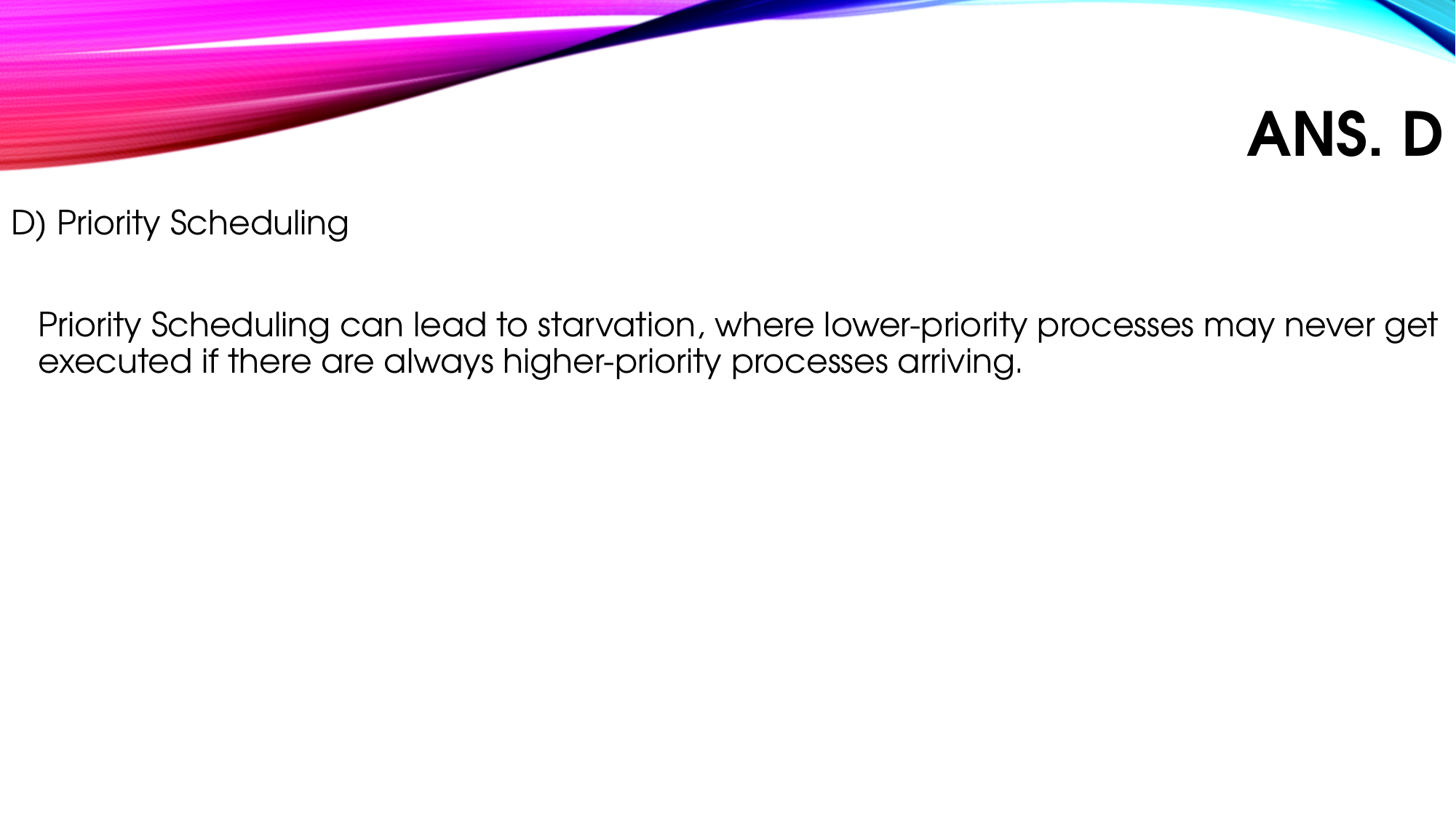

# Ans. D
D) Priority Scheduling

	Priority Scheduling can lead to starvation, where lower-priority processes may never get executed if there are always higher-priority processes arriving.